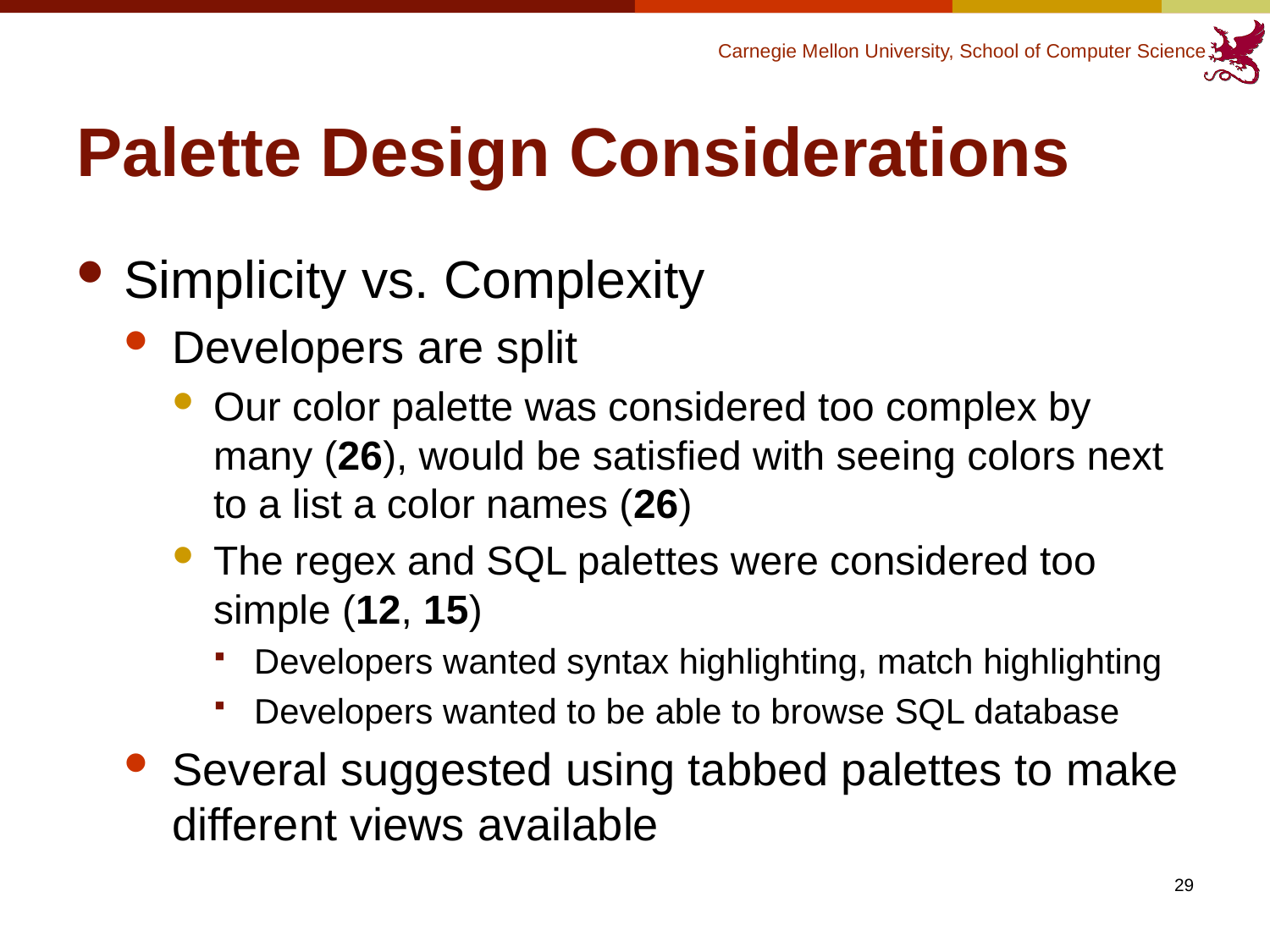

# Palette Design Considerations
Simplicity vs. Complexity
Developers are split
Our color palette was considered too complex by many (26), would be satisfied with seeing colors next to a list a color names (26)
The regex and SQL palettes were considered too simple (12, 15)
Developers wanted syntax highlighting, match highlighting
Developers wanted to be able to browse SQL database
Several suggested using tabbed palettes to make different views available
29